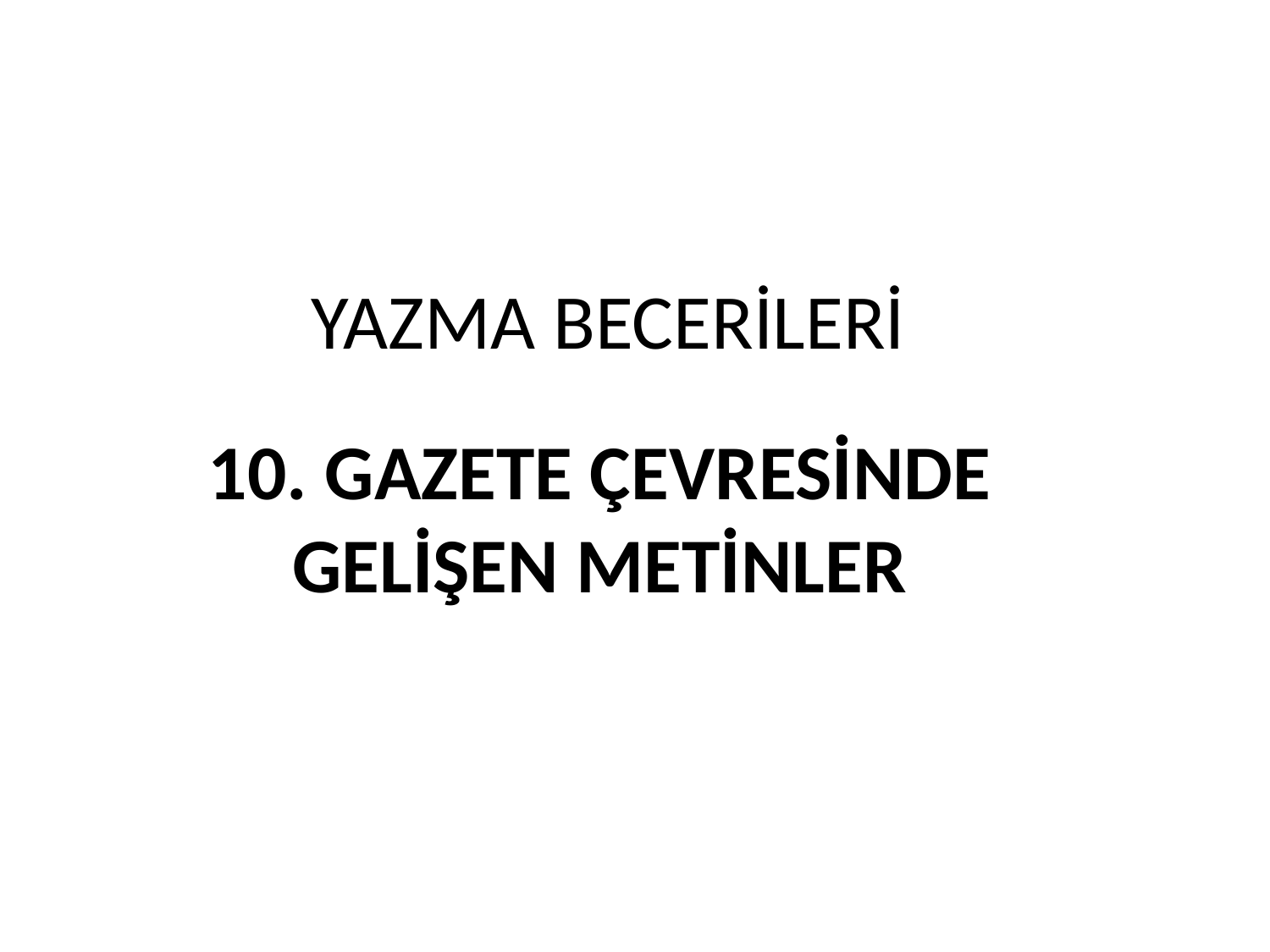

YAZMA BECERİLERİ
10. GAZETE ÇEVRESİNDE GELİŞEN METİNLER